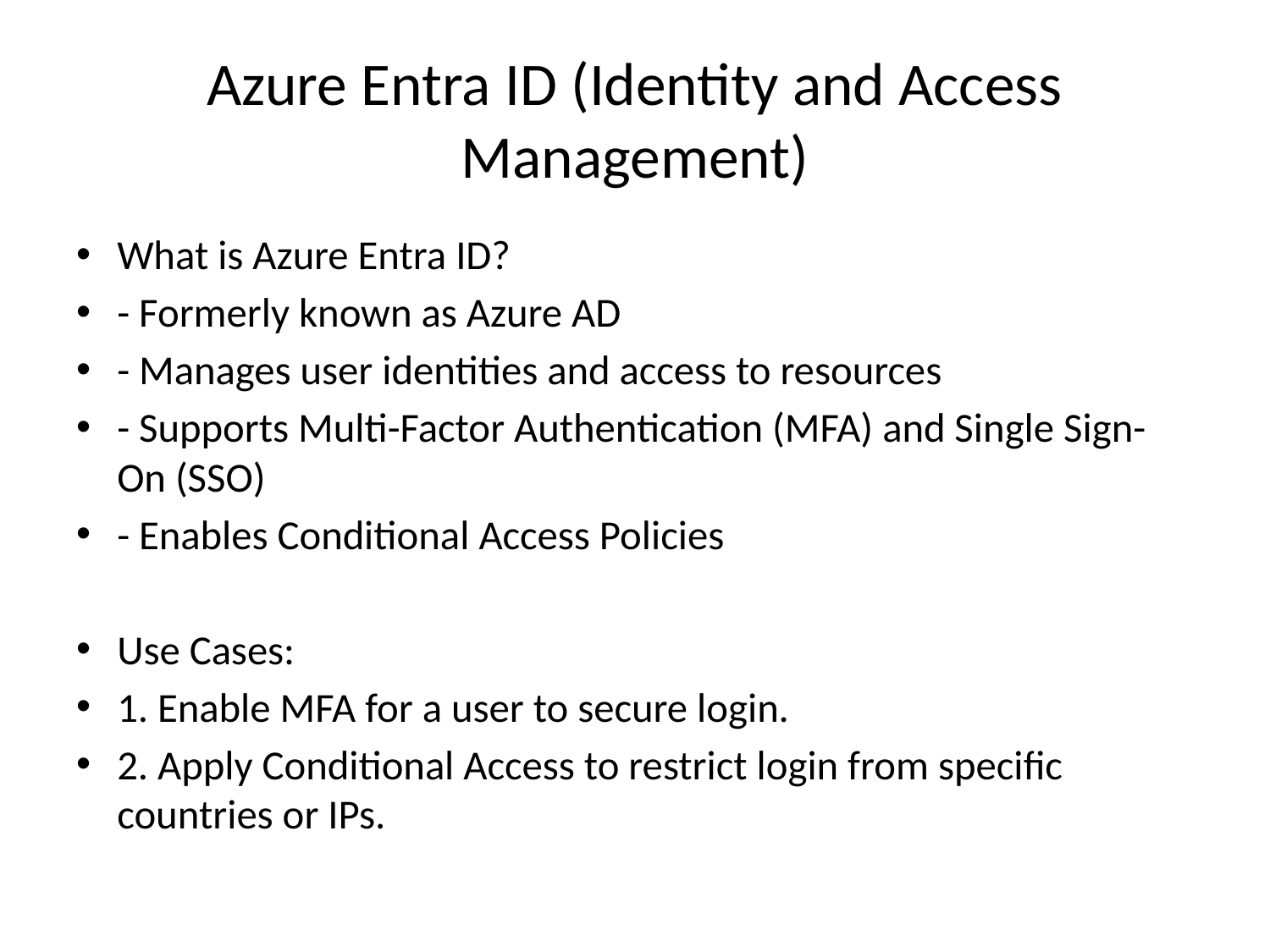

# Azure Entra ID (Identity and Access Management)
What is Azure Entra ID?
- Formerly known as Azure AD
- Manages user identities and access to resources
- Supports Multi-Factor Authentication (MFA) and Single Sign-On (SSO)
- Enables Conditional Access Policies

Use Cases:
1. Enable MFA for a user to secure login.
2. Apply Conditional Access to restrict login from specific countries or IPs.